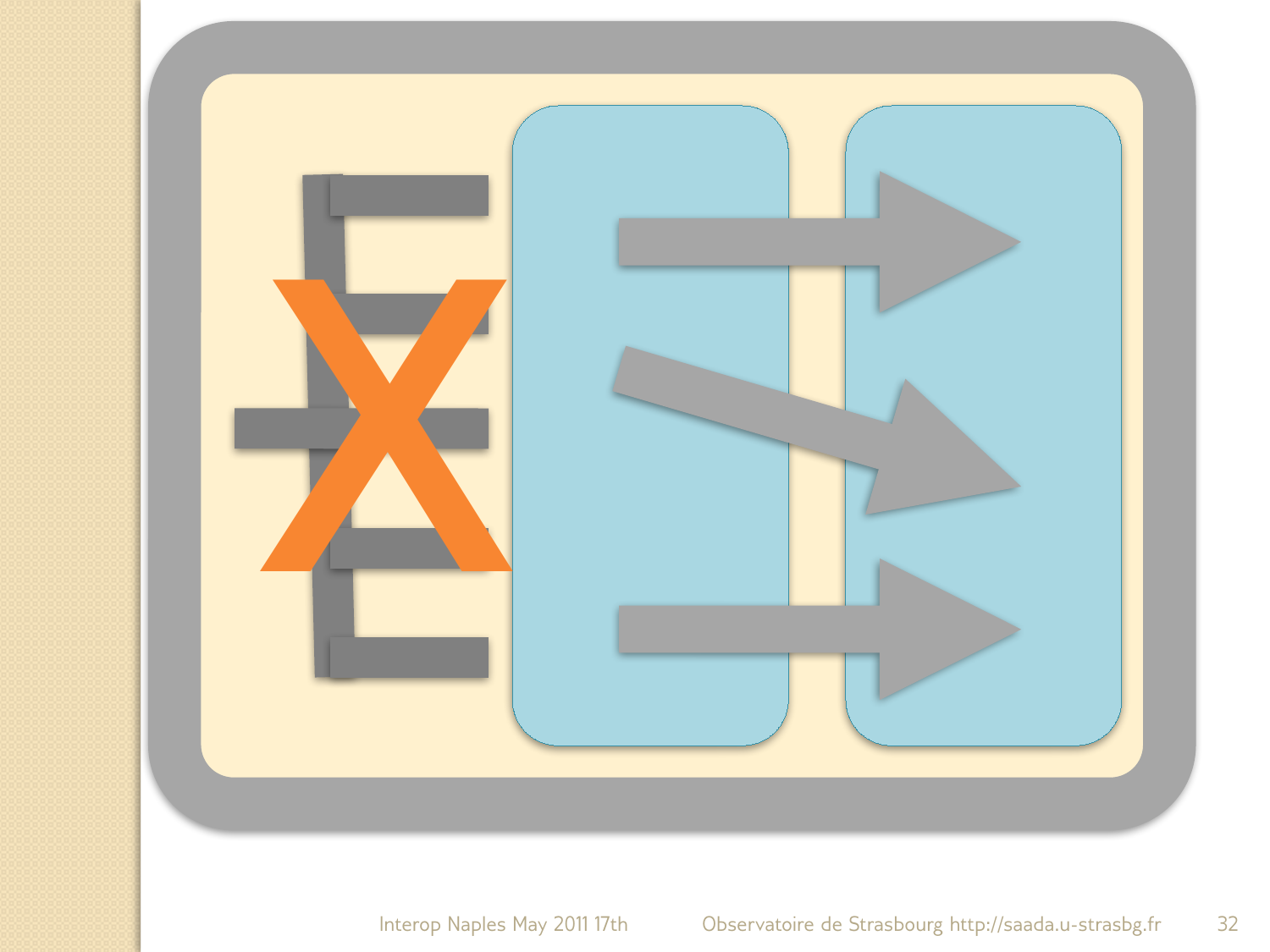

X
Interop Naples May 2011 17th
Observatoire de Strasbourg http://saada.u-strasbg.fr
32